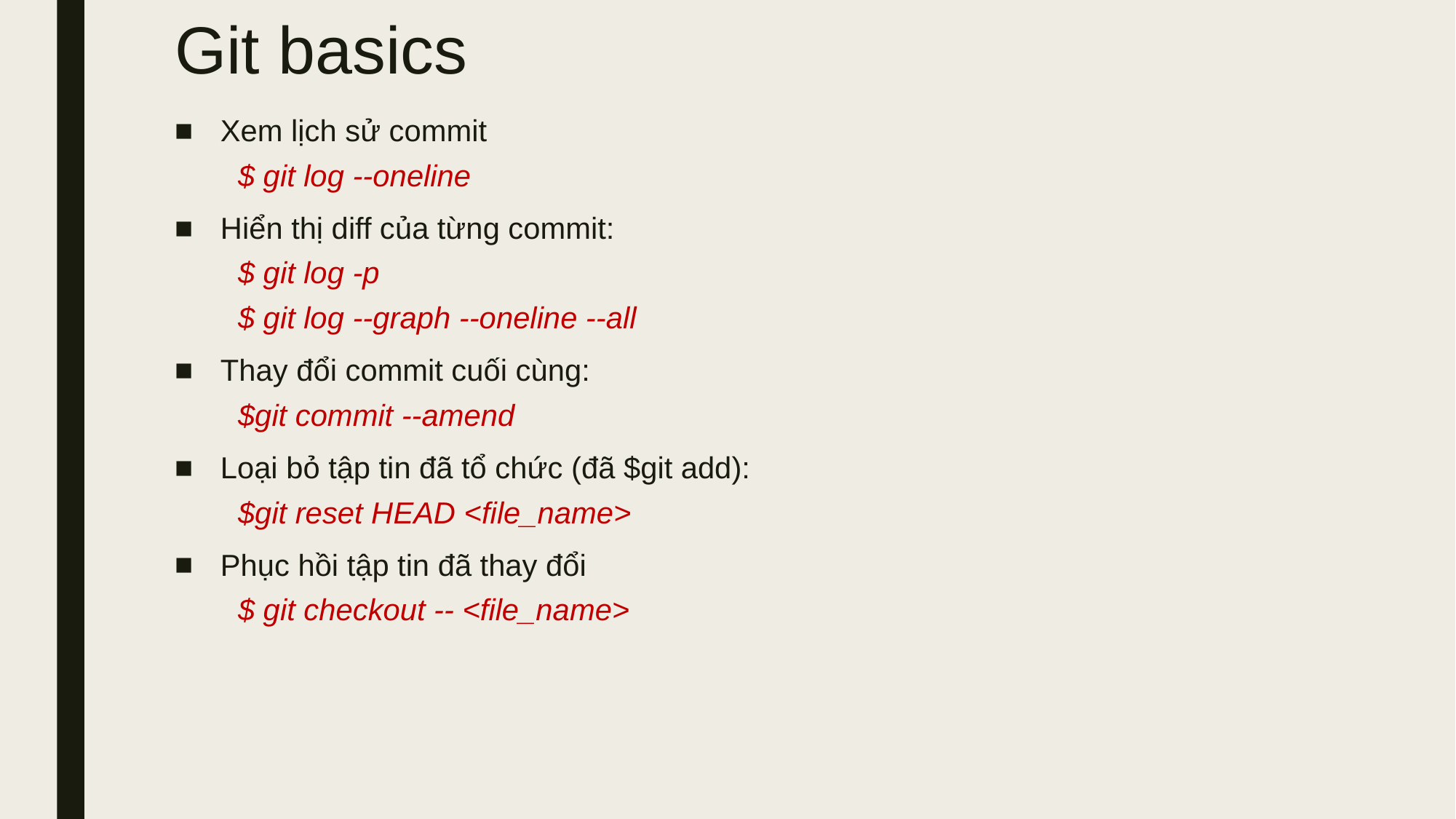

# Git basics
Xem lịch sử commit
$ git log --oneline
Hiển thị diff của từng commit:
$ git log -p
$ git log --graph --oneline --all
Thay đổi commit cuối cùng:
$git commit --amend
Loại bỏ tập tin đã tổ chức (đã $git add):
$git reset HEAD <file_name>
Phục hồi tập tin đã thay đổi
$ git checkout -- <file_name>